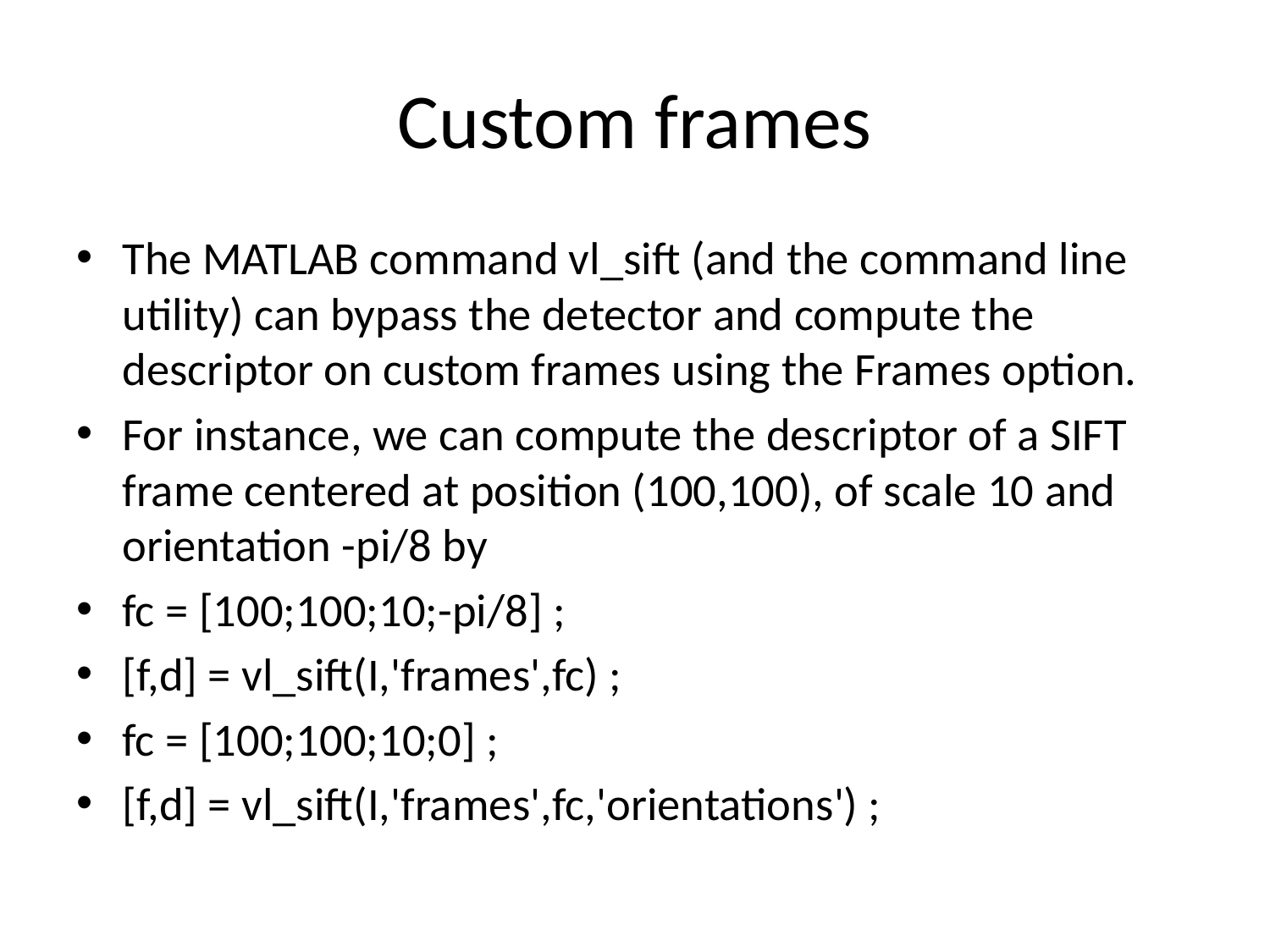

# Custom frames
The MATLAB command vl_sift (and the command line utility) can bypass the detector and compute the descriptor on custom frames using the Frames option.
For instance, we can compute the descriptor of a SIFT frame centered at position (100,100), of scale 10 and orientation -pi/8 by
fc = [100;100;10;-pi/8] ;
[f,d] = vl_sift(I,'frames',fc) ;
fc = [100;100;10;0] ;
[f,d] = vl_sift(I,'frames',fc,'orientations') ;